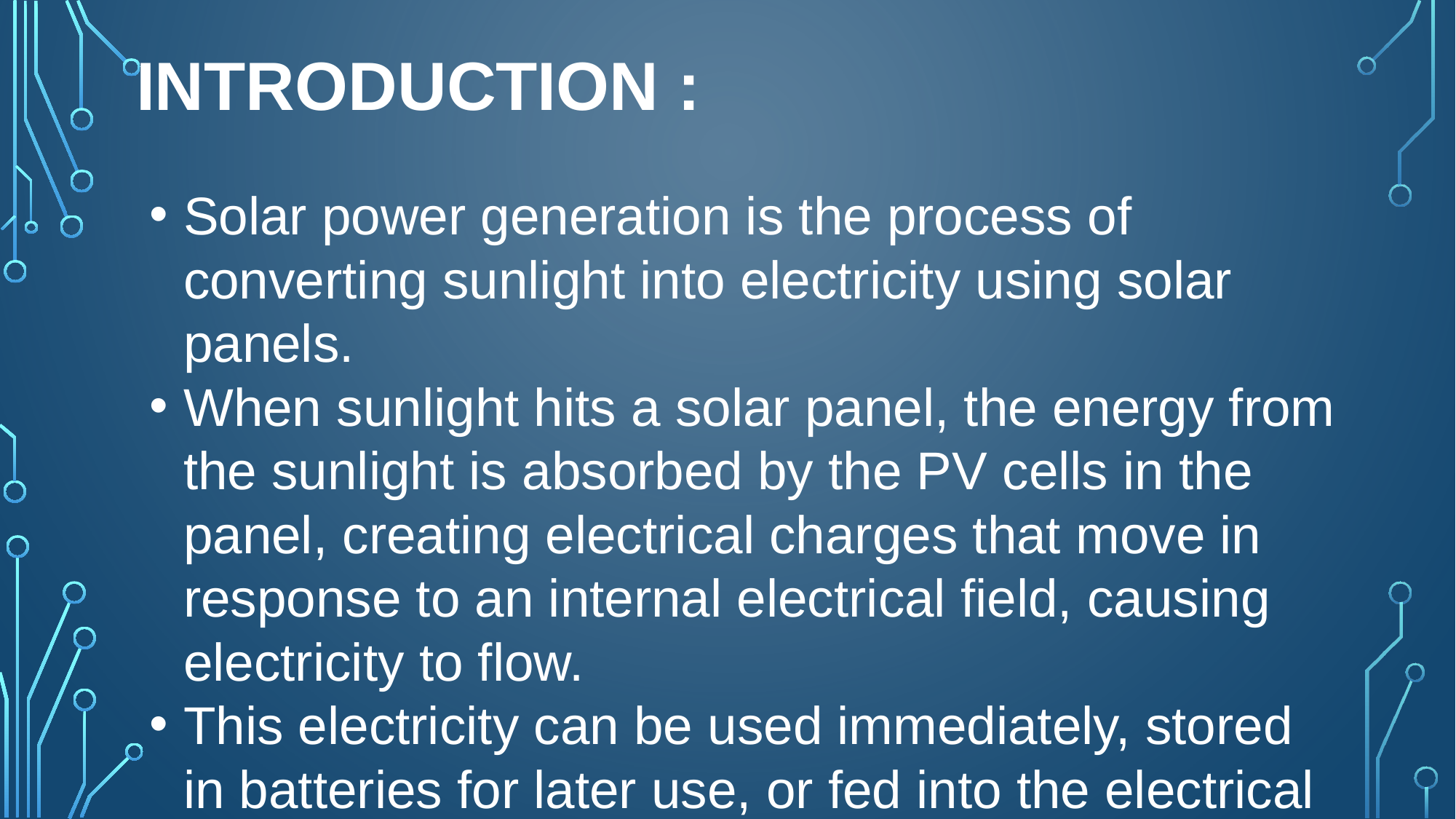

# Introduction :
Solar power generation is the process of converting sunlight into electricity using solar panels.
When sunlight hits a solar panel, the energy from the sunlight is absorbed by the PV cells in the panel, creating electrical charges that move in response to an internal electrical field, causing electricity to flow.
This electricity can be used immediately, stored in batteries for later use, or fed into the electrical grid.